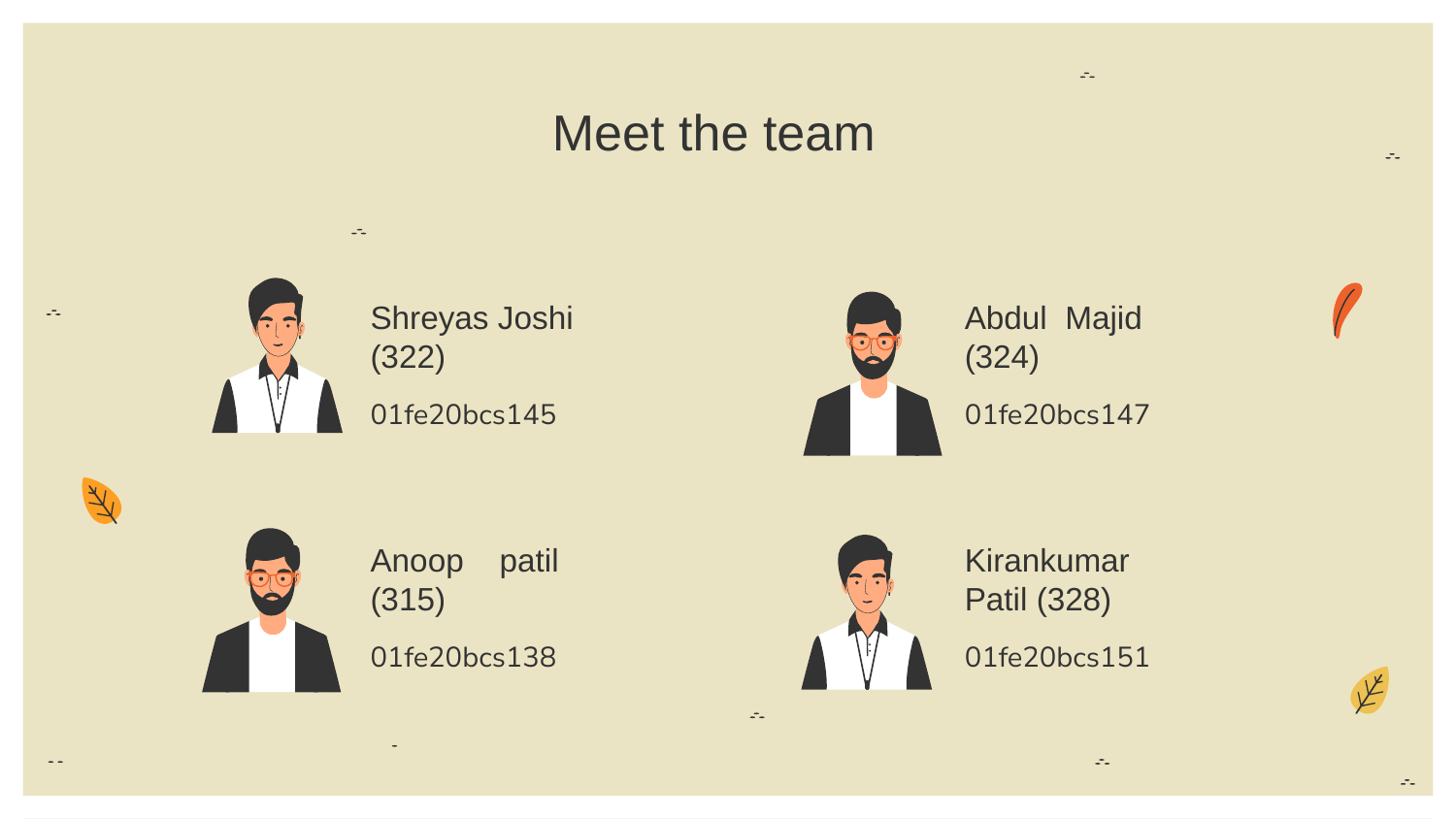

# Meet the team

Shreyas Joshi (322)
Abdul  Majid (324)

01fe20bcs145
01fe20bcs147
Anoop    patil (315)
Kirankumar Patil (328)

01fe20bcs138
01fe20bcs151